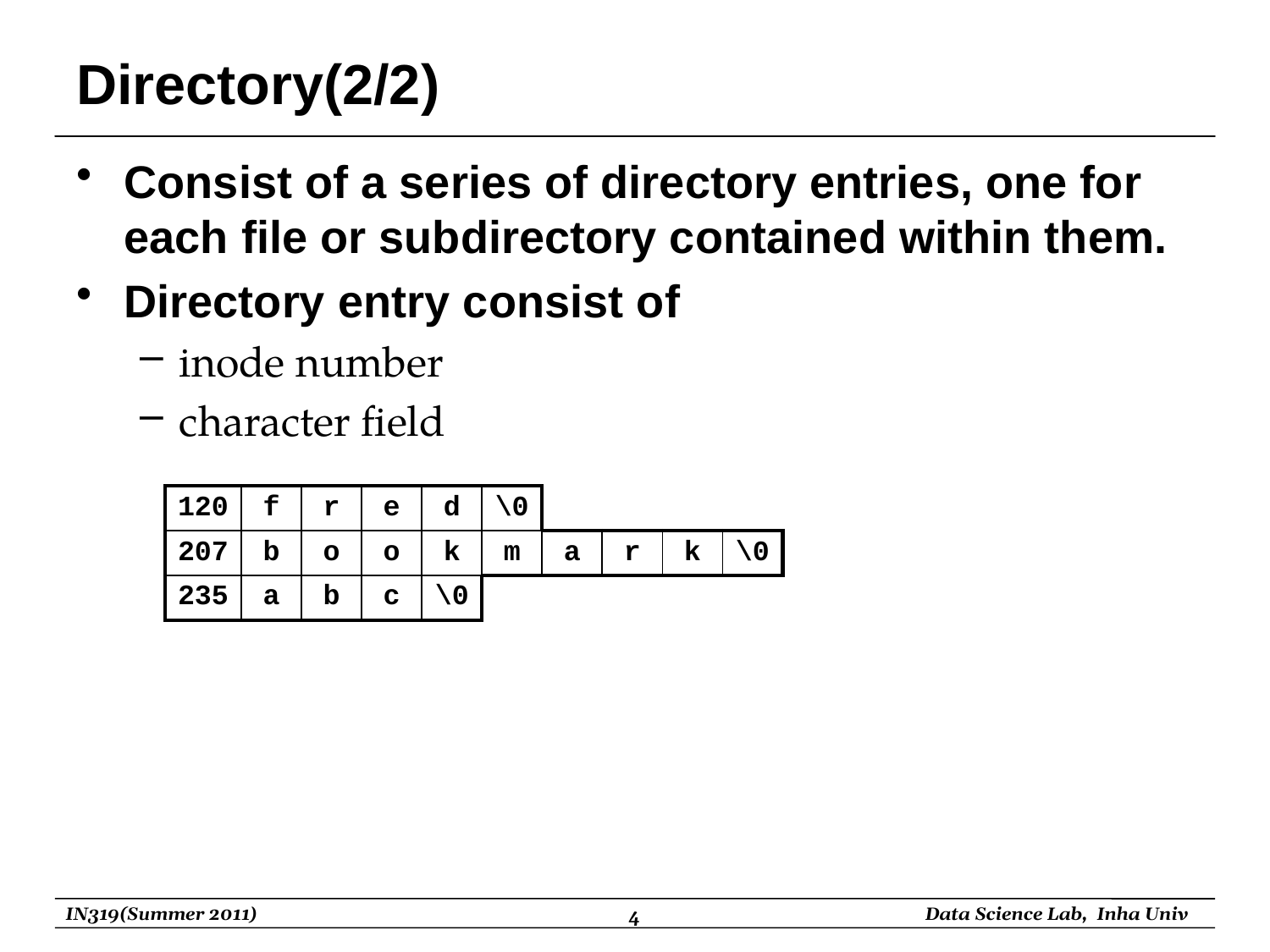

# Directory(2/2)
Consist of a series of directory entries, one for each file or subdirectory contained within them.
Directory entry consist of
inode number
character field

| 120 | f | r | e | d | \0 |  |  |  |  |
| --- | --- | --- | --- | --- | --- | --- | --- | --- | --- |
| 207 | b | o | o | k | m | a | r | k | \0 |
| 235 | a | b | c | \0 |  |  |  |  |  |
4